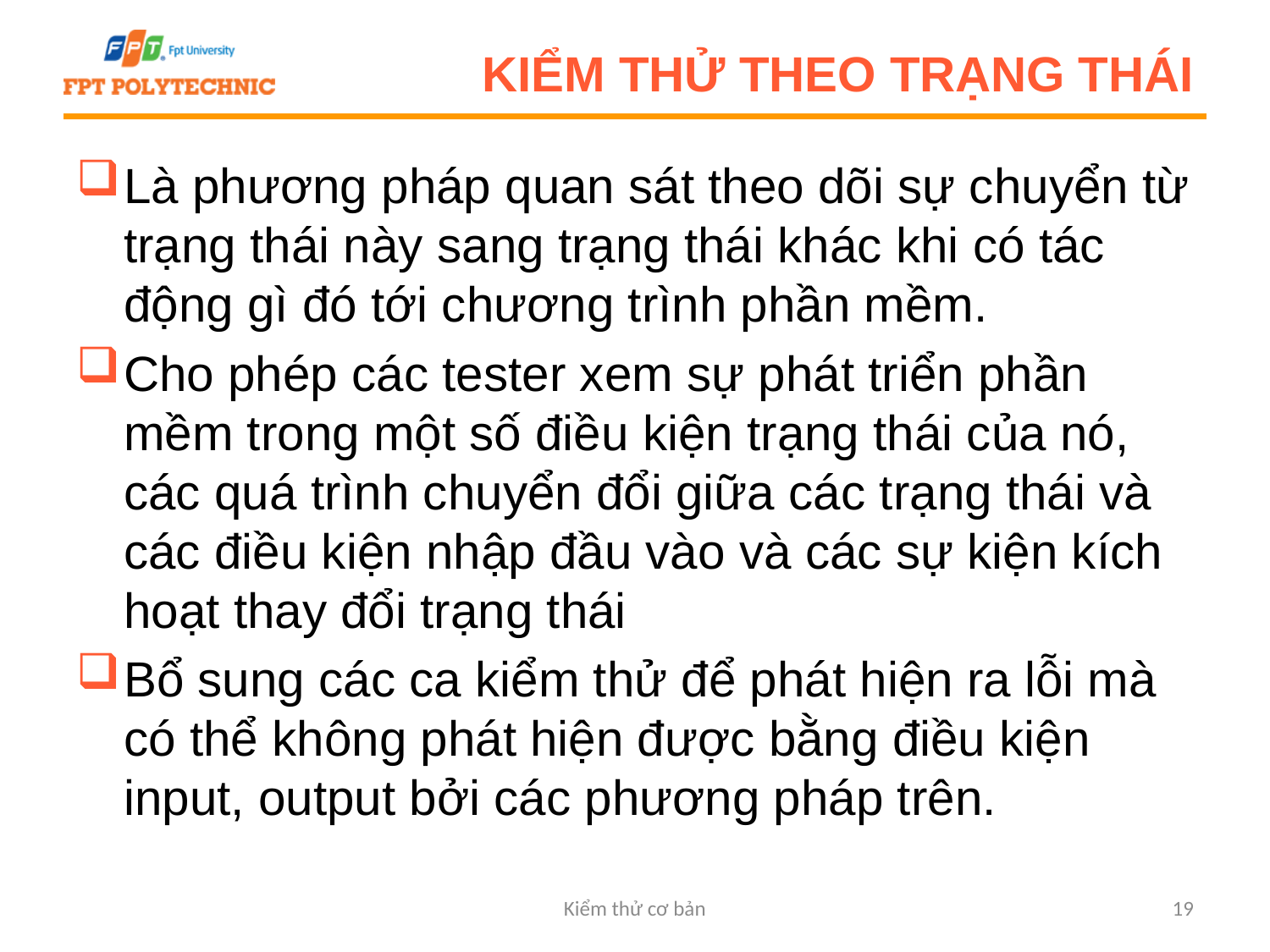

# Kiểm thử theo trạng thái
Là phương pháp quan sát theo dõi sự chuyển từ trạng thái này sang trạng thái khác khi có tác động gì đó tới chương trình phần mềm.
Cho phép các tester xem sự phát triển phần mềm trong một số điều kiện trạng thái của nó, các quá trình chuyển đổi giữa các trạng thái và các điều kiện nhập đầu vào và các sự kiện kích hoạt thay đổi trạng thái
Bổ sung các ca kiểm thử để phát hiện ra lỗi mà có thể không phát hiện được bằng điều kiện input, output bởi các phương pháp trên.

Kiểm thử cơ bản
19